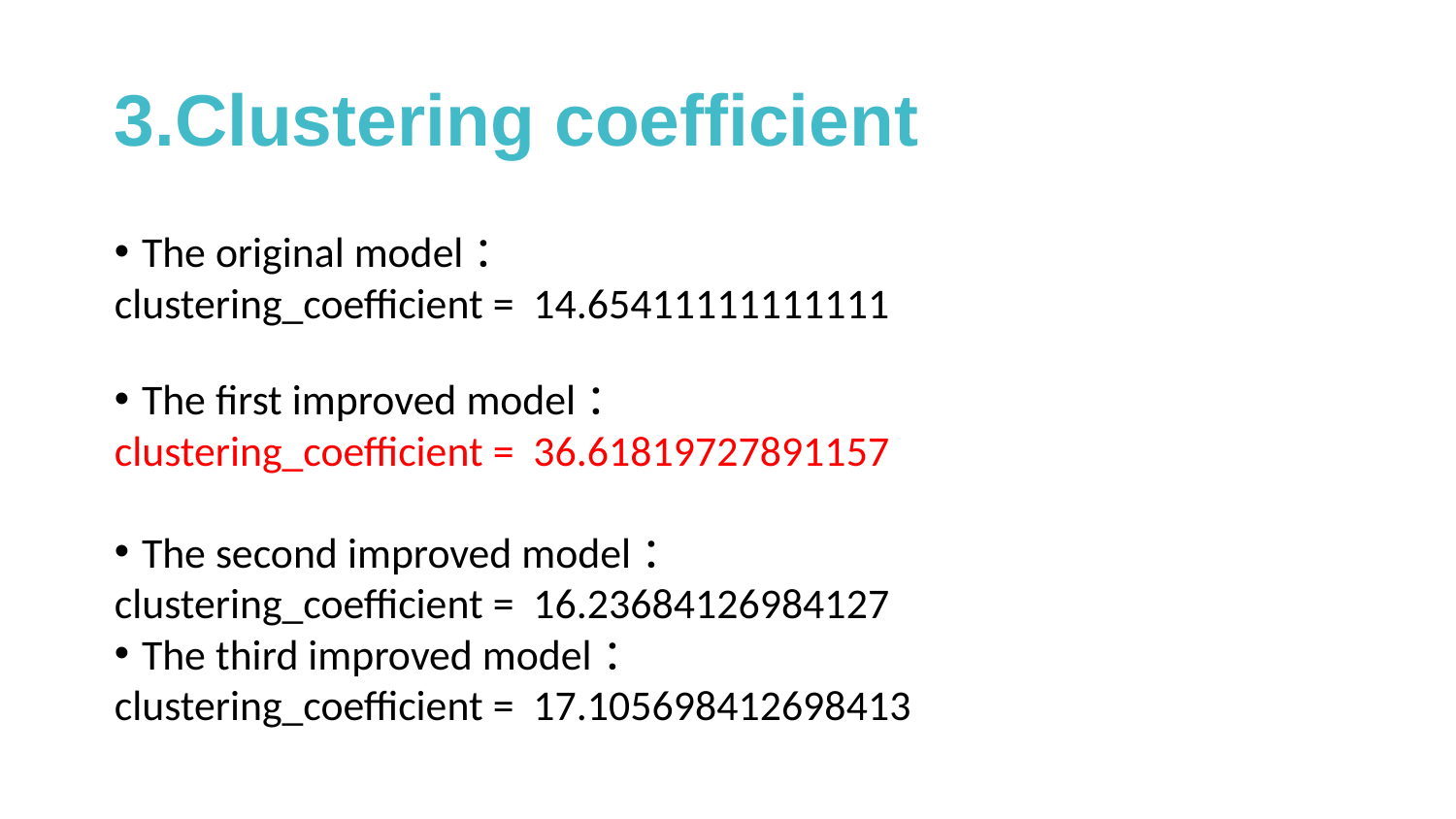

3.Clustering coefficient
The original model：
clustering_coefficient =  14.65411111111111

The first improved model：
clustering_coefficient =  36.61819727891157

The second improved model：
clustering_coefficient =  16.23684126984127
The third improved model：
clustering_coefficient =  17.105698412698413